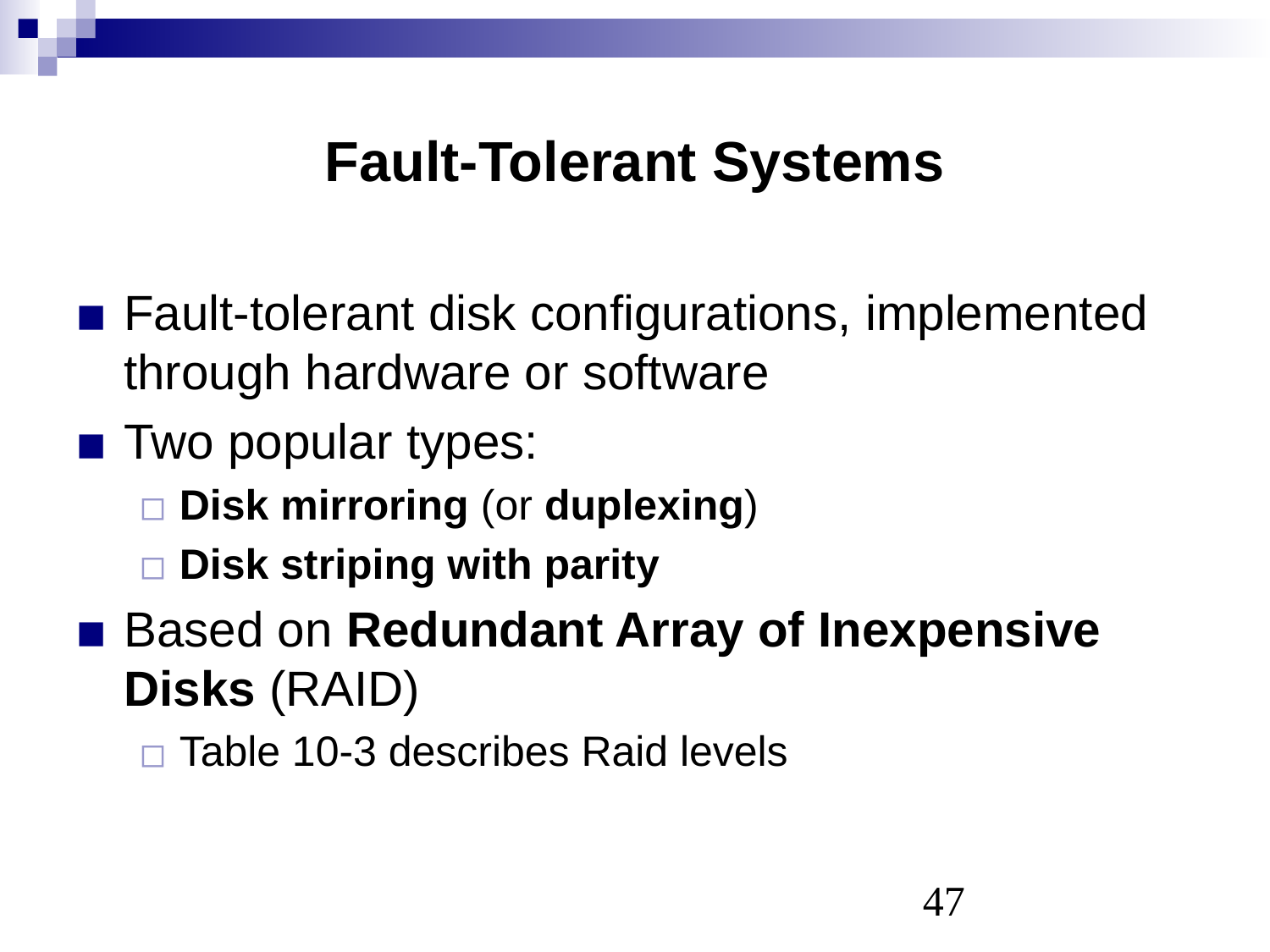

# Fault-Tolerant Systems
Fault-tolerant disk configurations, implemented through hardware or software
Two popular types:
Disk mirroring (or duplexing)
Disk striping with parity
Based on Redundant Array of Inexpensive Disks (RAID)
Table 10-3 describes Raid levels
47